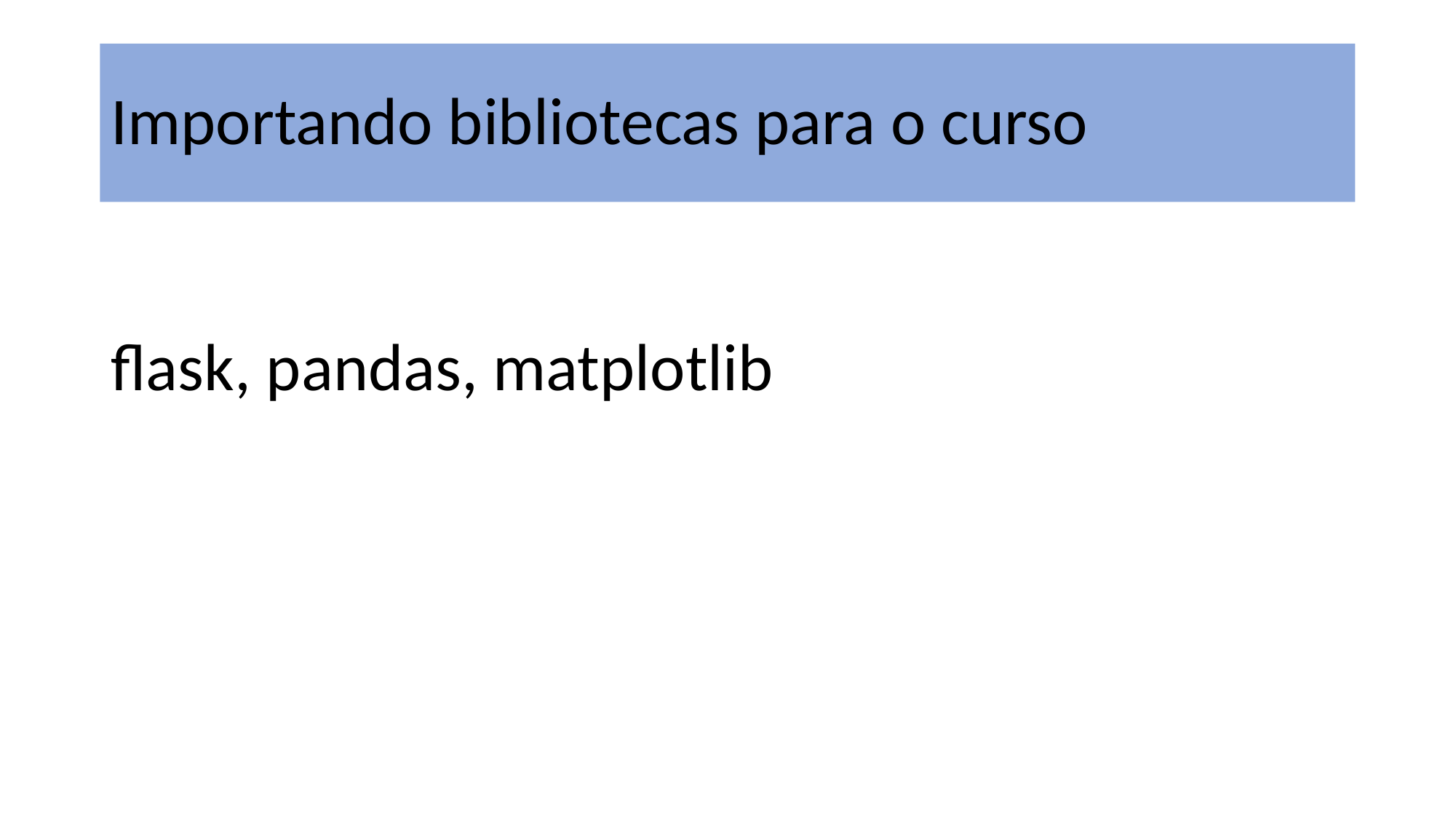

# Importando bibliotecas para o curso
flask, pandas, matplotlib